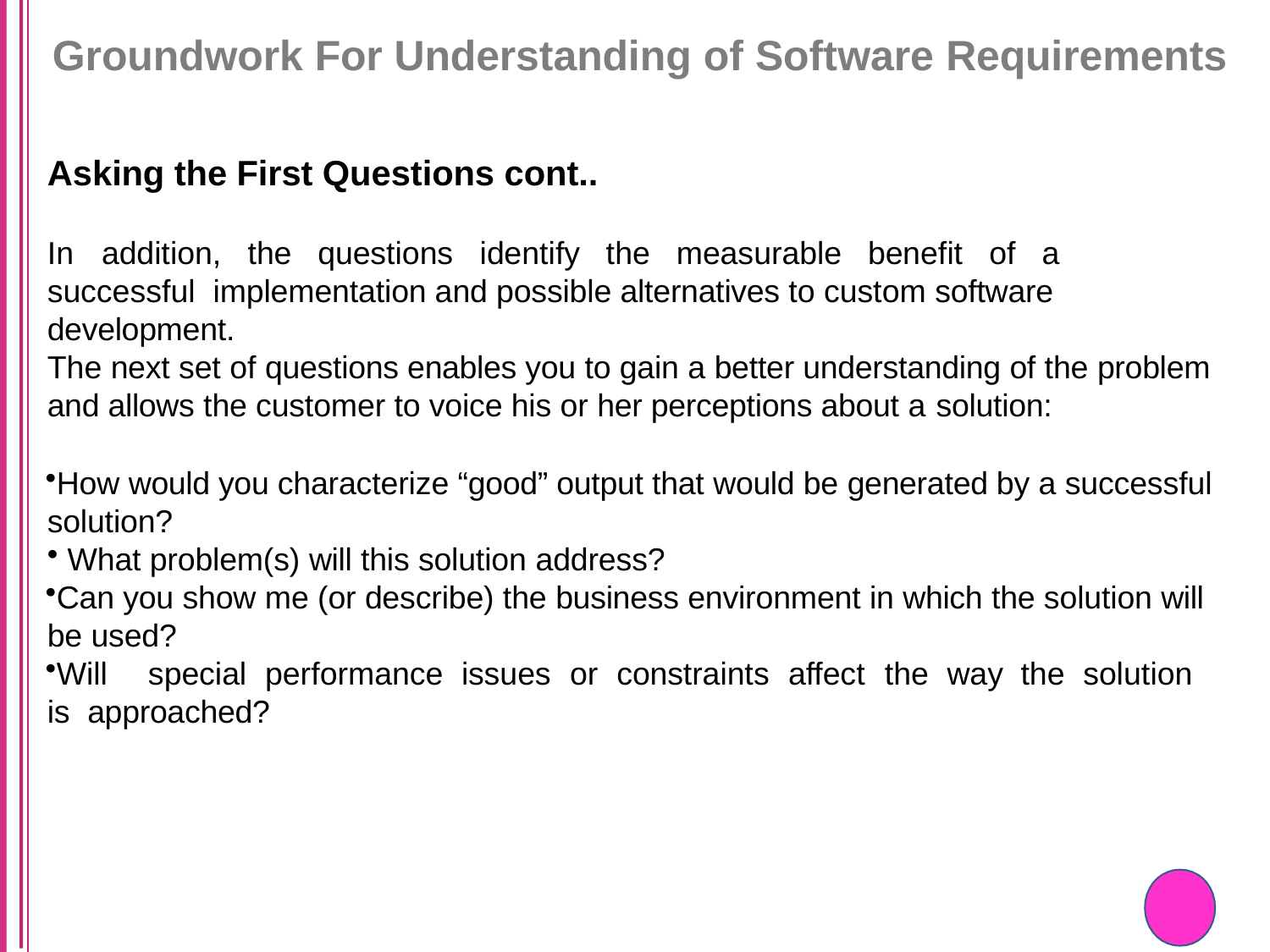

# Groundwork For Understanding of Software Requirements
Asking the First Questions cont..

In	addition,	the	questions	identify	the	measurable	benefit	of	a	successful  implementation and possible alternatives to custom software development.
The next set of questions enables you to gain a better understanding of the problem  and allows the customer to voice his or her perceptions about a solution:

How would you characterize “good” output that would be generated by a successful  solution?
What problem(s) will this solution address?
Can you show me (or describe) the business environment in which the solution will  be used?
Will	special	performance	issues	or	constraints	affect	the	way	the	solution	is  approached?